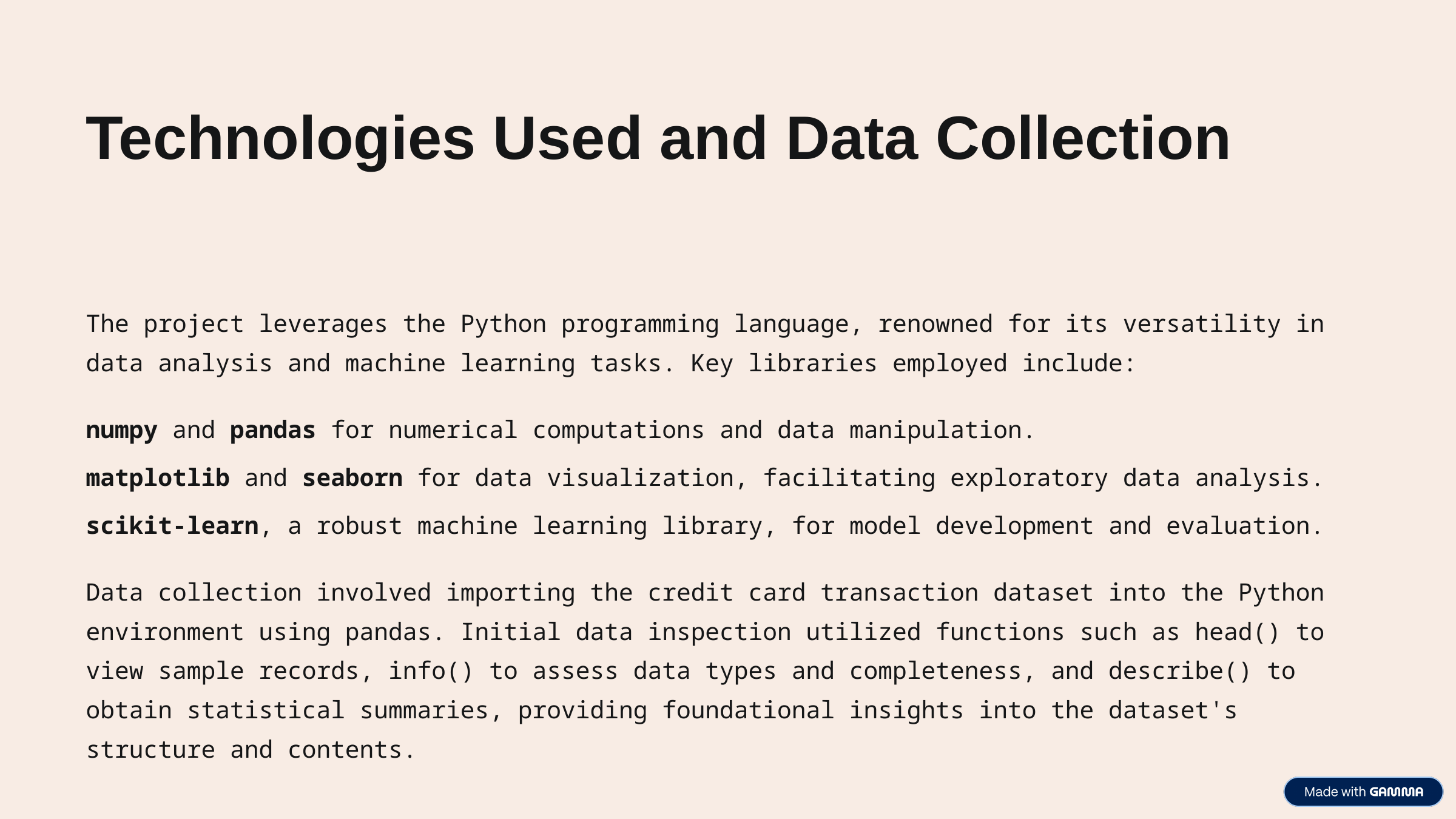

Technologies Used and Data Collection
The project leverages the Python programming language, renowned for its versatility in data analysis and machine learning tasks. Key libraries employed include:
numpy and pandas for numerical computations and data manipulation.
matplotlib and seaborn for data visualization, facilitating exploratory data analysis.
scikit-learn, a robust machine learning library, for model development and evaluation.
Data collection involved importing the credit card transaction dataset into the Python environment using pandas. Initial data inspection utilized functions such as head() to view sample records, info() to assess data types and completeness, and describe() to obtain statistical summaries, providing foundational insights into the dataset's structure and contents.